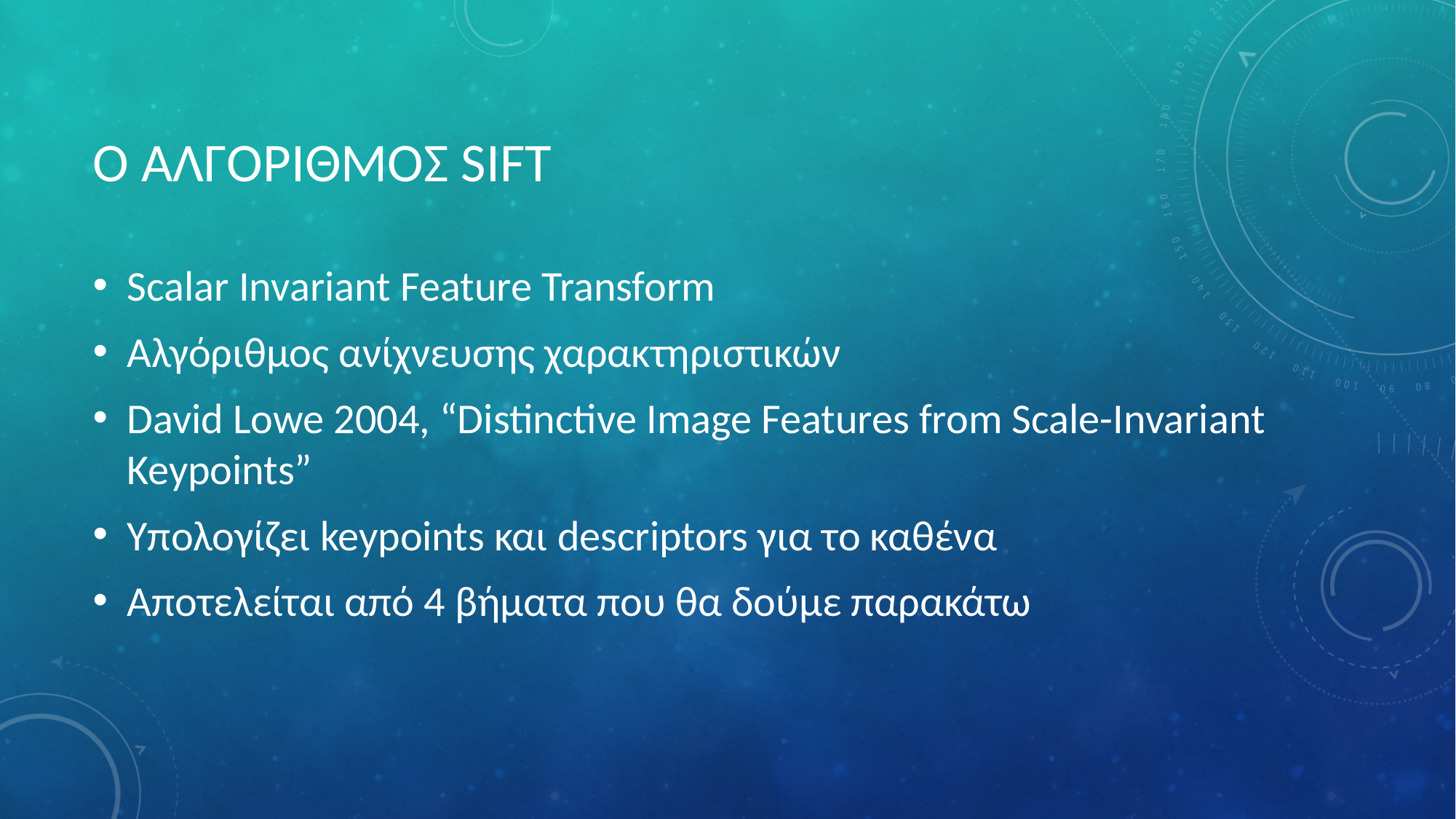

# Ο αλγοριθμοσ sift
Scalar Invariant Feature Transform
Αλγόριθμος ανίχνευσης χαρακτηριστικών
David Lowe 2004, “Distinctive Image Features from Scale-Invariant Keypoints”
Υπολογίζει keypoints και descriptors για το καθένα
Αποτελείται από 4 βήματα που θα δούμε παρακάτω